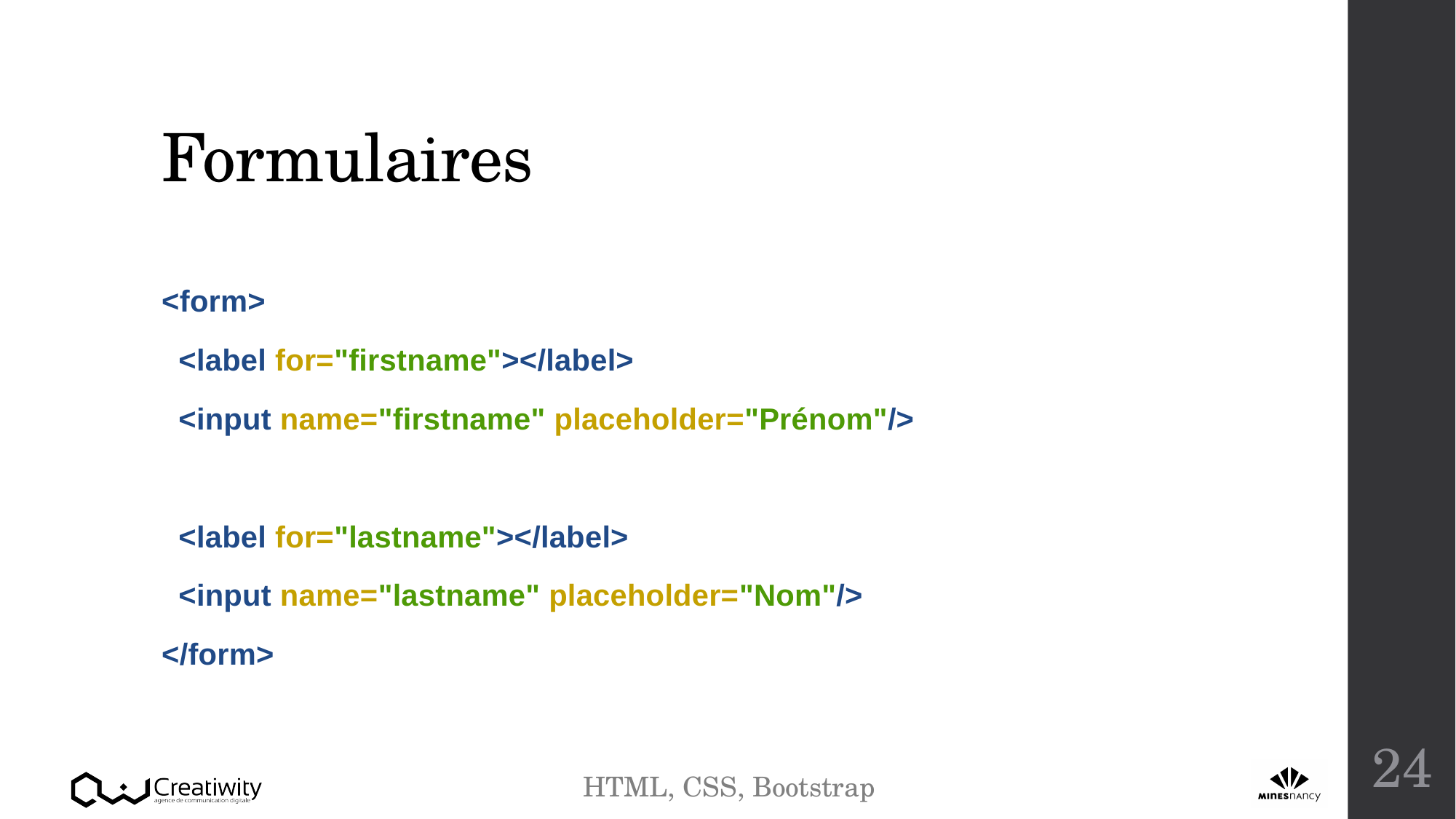

# Formulaires
<form>
  <label for="firstname"></label>
  <input name="firstname" placeholder="Prénom"/>

  <label for="lastname"></label>
  <input name="lastname" placeholder="Nom"/>
</form>
24